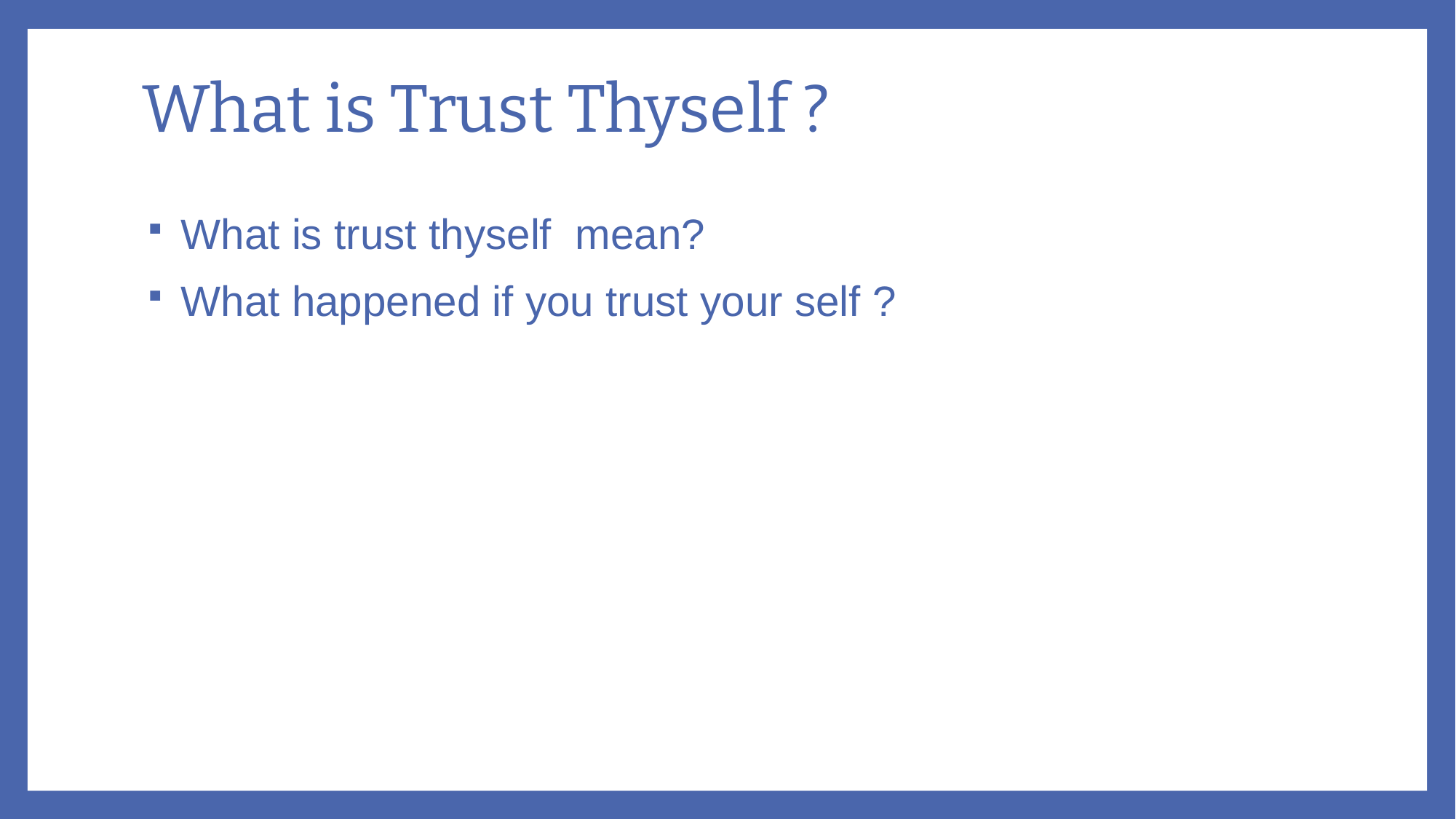

# What is Trust Thyself ?
 What is trust thyself  mean?
 What happened if you trust your self ?